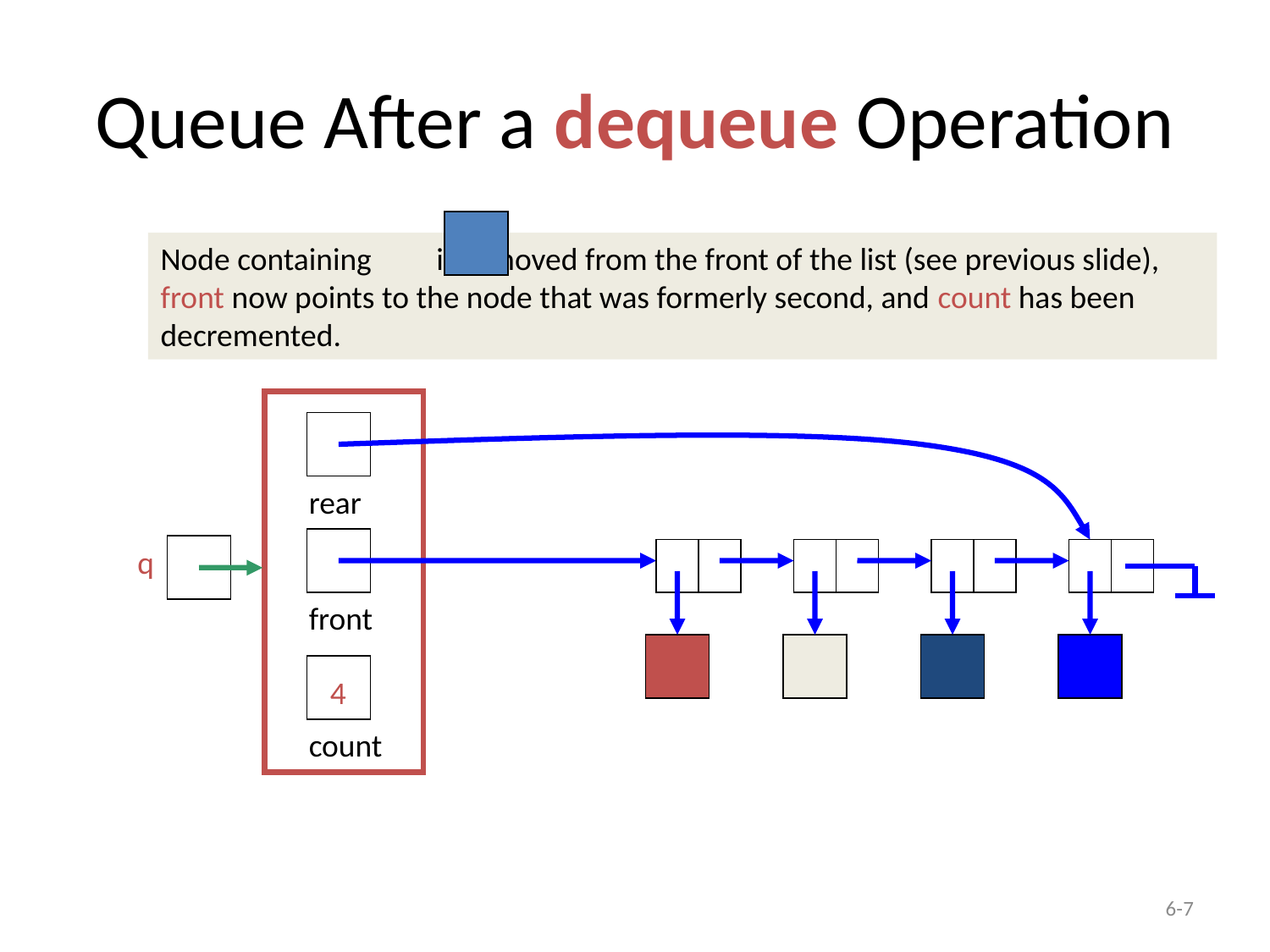

# Queue After a dequeue Operation

Node containing         is removed from the front of the list (see previous slide), front now points to the node that was formerly second, and count has been decremented.

rear

q

front

4
count
6-7